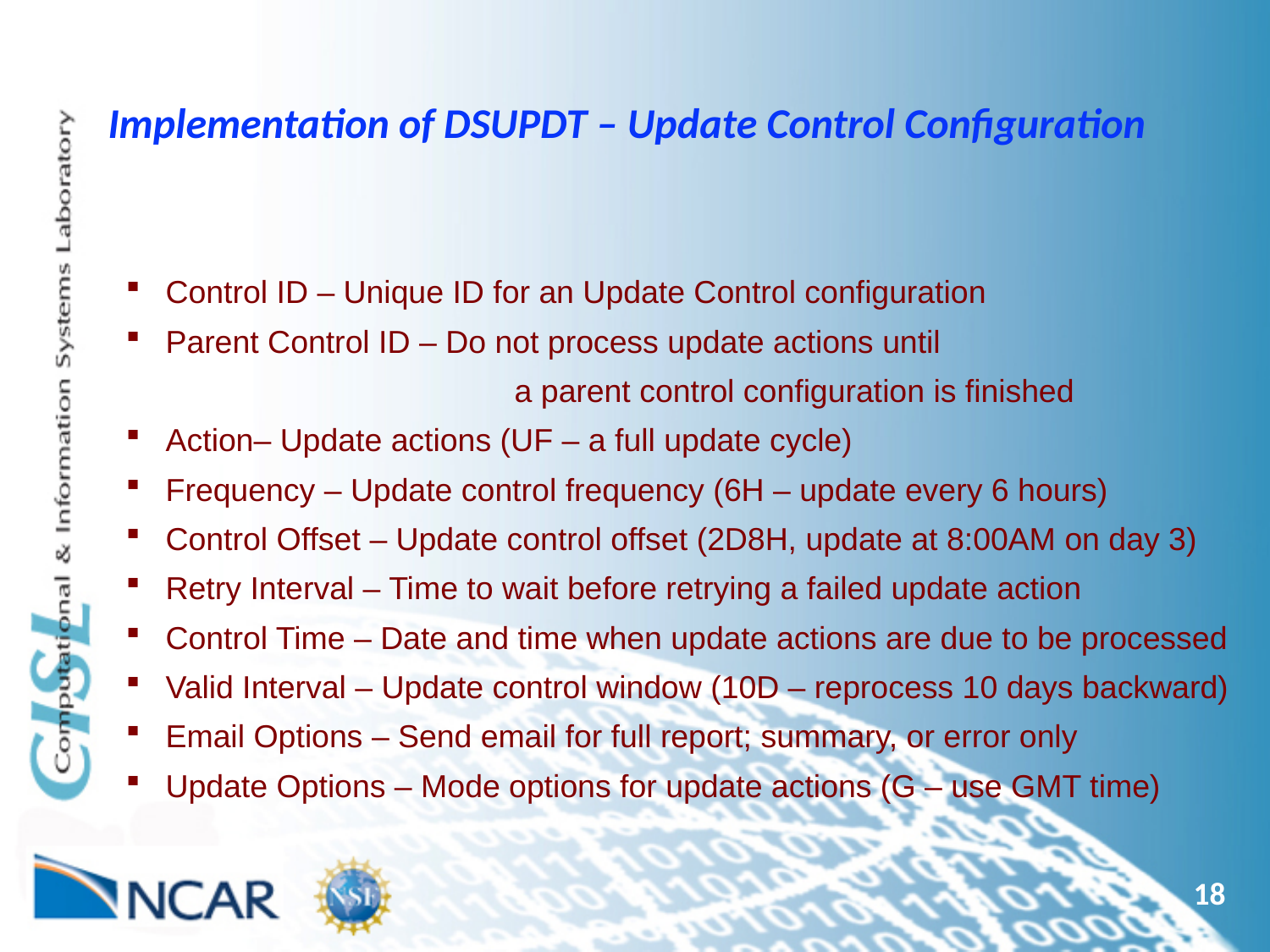

# Implementation of DSUPDT – Update Control Configuration
Control ID – Unique ID for an Update Control configuration
Parent Control ID – Do not process update actions until
		        a parent control configuration is finished
Action– Update actions (UF – a full update cycle)
Frequency – Update control frequency (6H – update every 6 hours)
Control Offset – Update control offset (2D8H, update at 8:00AM on day 3)
Retry Interval – Time to wait before retrying a failed update action
Control Time – Date and time when update actions are due to be processed
Valid Interval – Update control window (10D – reprocess 10 days backward)
Email Options – Send email for full report; summary, or error only
Update Options – Mode options for update actions (G – use GMT time)
18